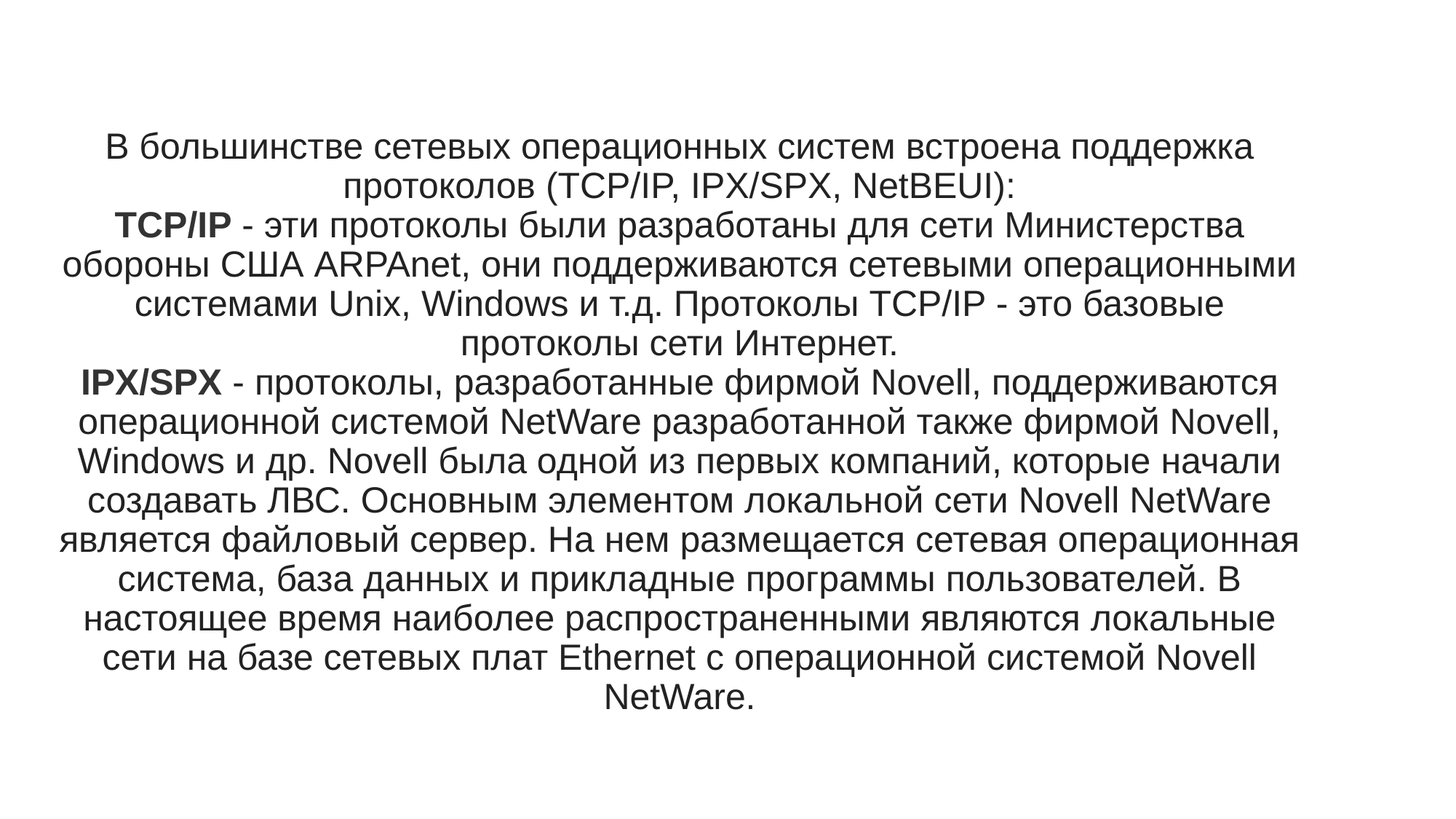

# В большинстве сетевых операционных систем встроена поддержка протоколов (TCP/IP, IPX/SPX, NetBEUI): TCP/IP - эти протоколы были разработаны для сети Министерства обороны США ARPAnet, они поддерживаются сетевыми операционными системами Unix, Windows и т.д. Протоколы TCP/IP - это базовые протоколы сети Интернет. IPX/SPX - протоколы, разработанные фирмой Novell, поддерживаются операционной системой NetWare разработанной также фирмой Novell, Windows и др. Novell была одной из первых компаний, которые начали создавать ЛВС. Основным элементом локальной сети Novell NetWare является файловый сервер. На нем размещается сетевая операционная система, база данных и прикладные программы пользователей. В настоящее время наиболее распространенными являются локальные сети на базе сетевых плат Ethernet с операционной системой Novell NetWare.